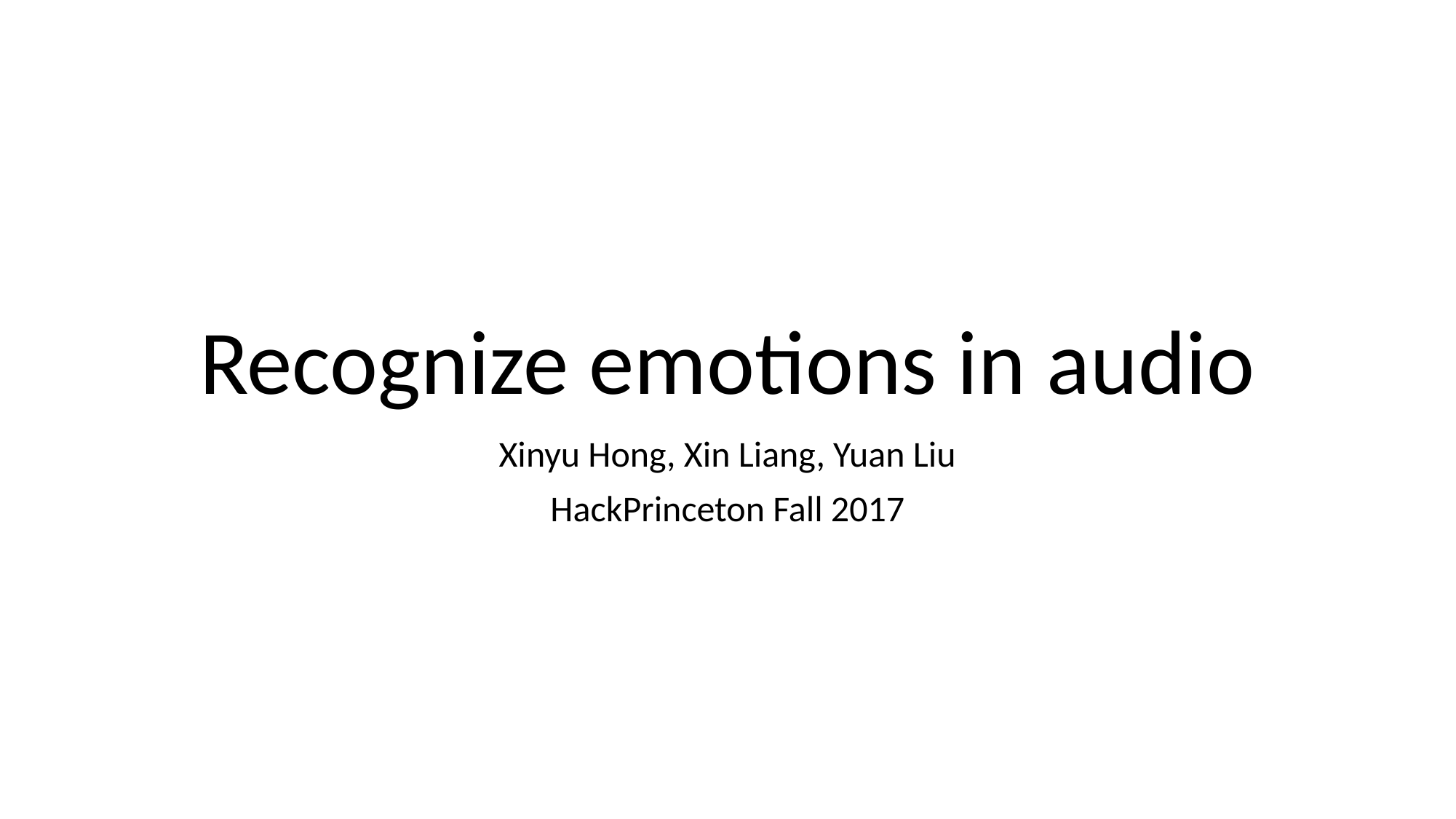

# Recognize emotions in audio
Xinyu Hong, Xin Liang, Yuan Liu
HackPrinceton Fall 2017